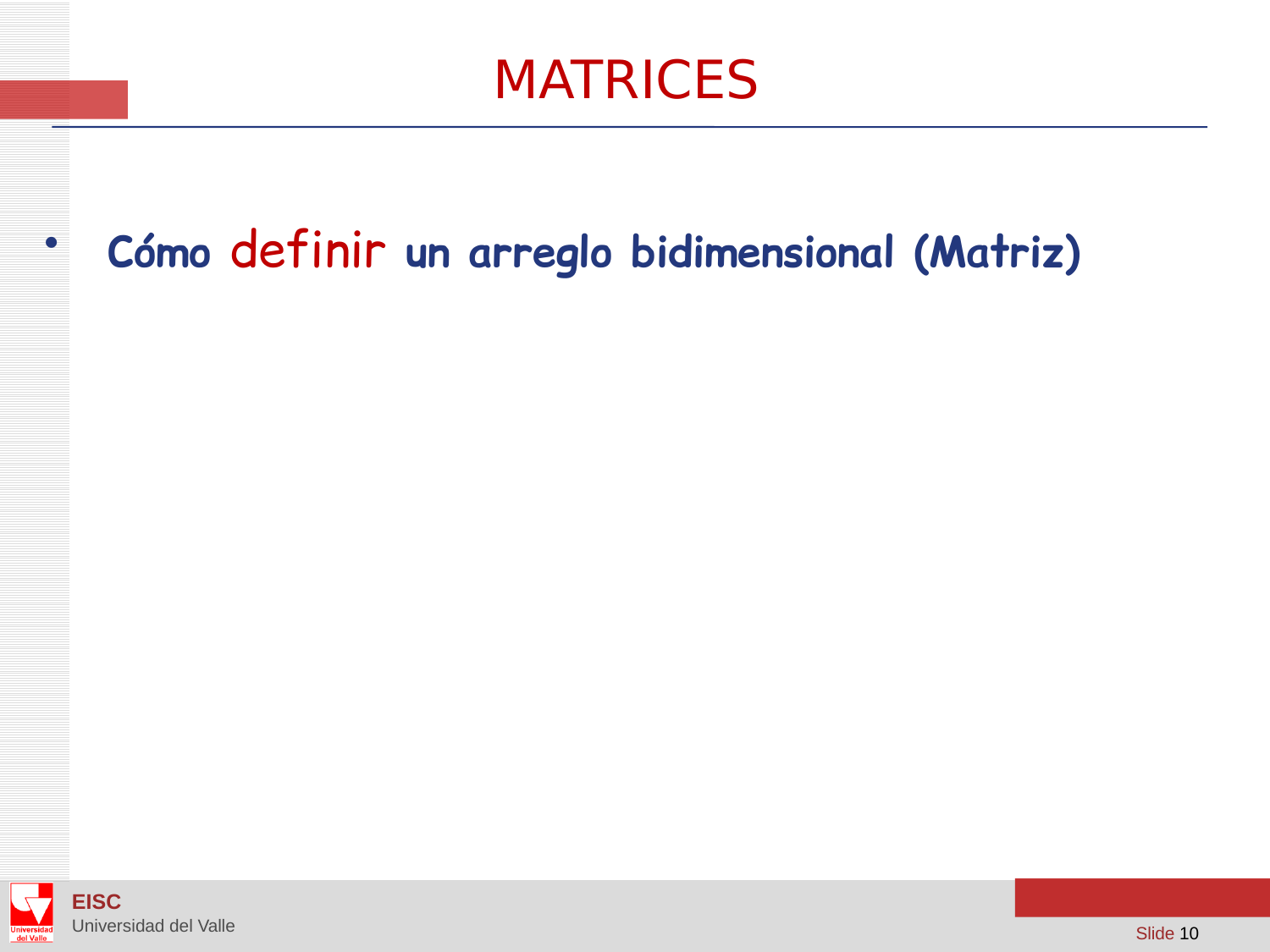

Matrices

Cómo definir un arreglo bidimensional (Matriz)